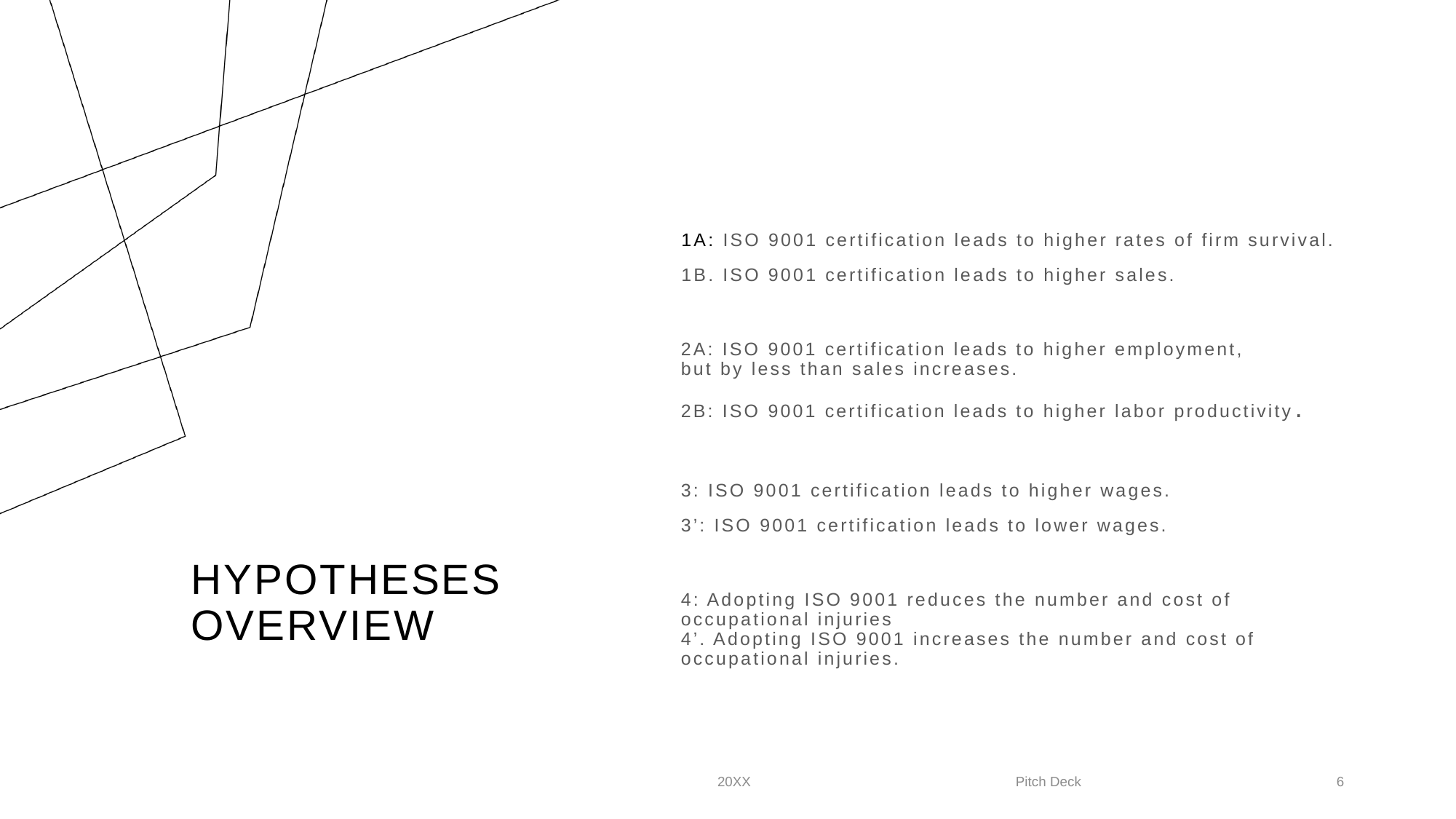

1A: ISO 9001 certification leads to higher rates of firm survival.
1B. ISO 9001 certification leads to higher sales.
2A: ISO 9001 certification leads to higher employment,
but by less than sales increases.
2B: ISO 9001 certification leads to higher labor productivity.
3: ISO 9001 certification leads to higher wages.
3’: ISO 9001 certification leads to lower wages.
# Hypotheses OVERVIEW
4: Adopting ISO 9001 reduces the number and cost of occupational injuries
4’. Adopting ISO 9001 increases the number and cost of occupational injuries.

20XX
Pitch Deck
6